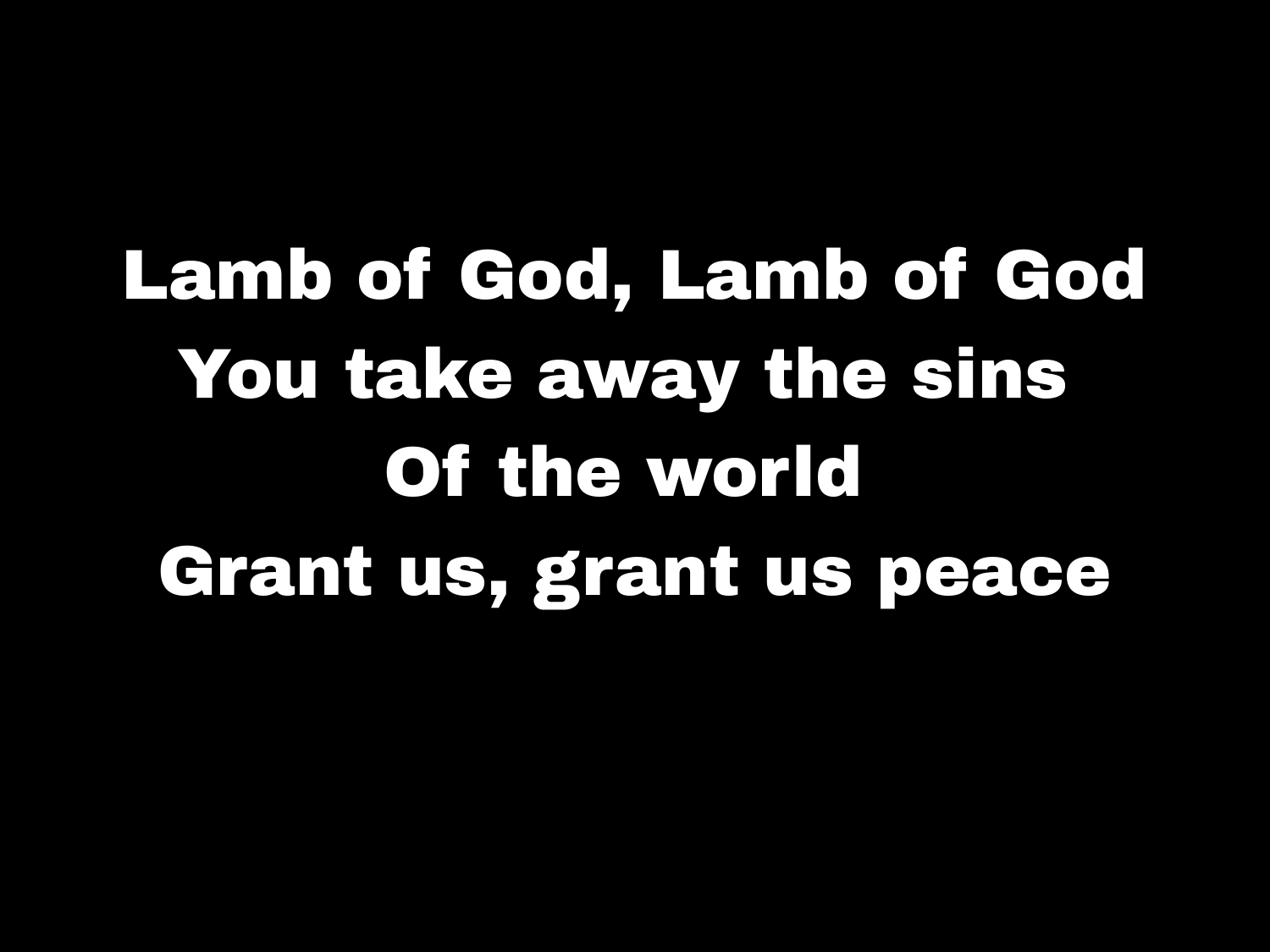

#
Lamb of God, Lamb of God
You take away the sins
Of the world
Grant us, grant us peace